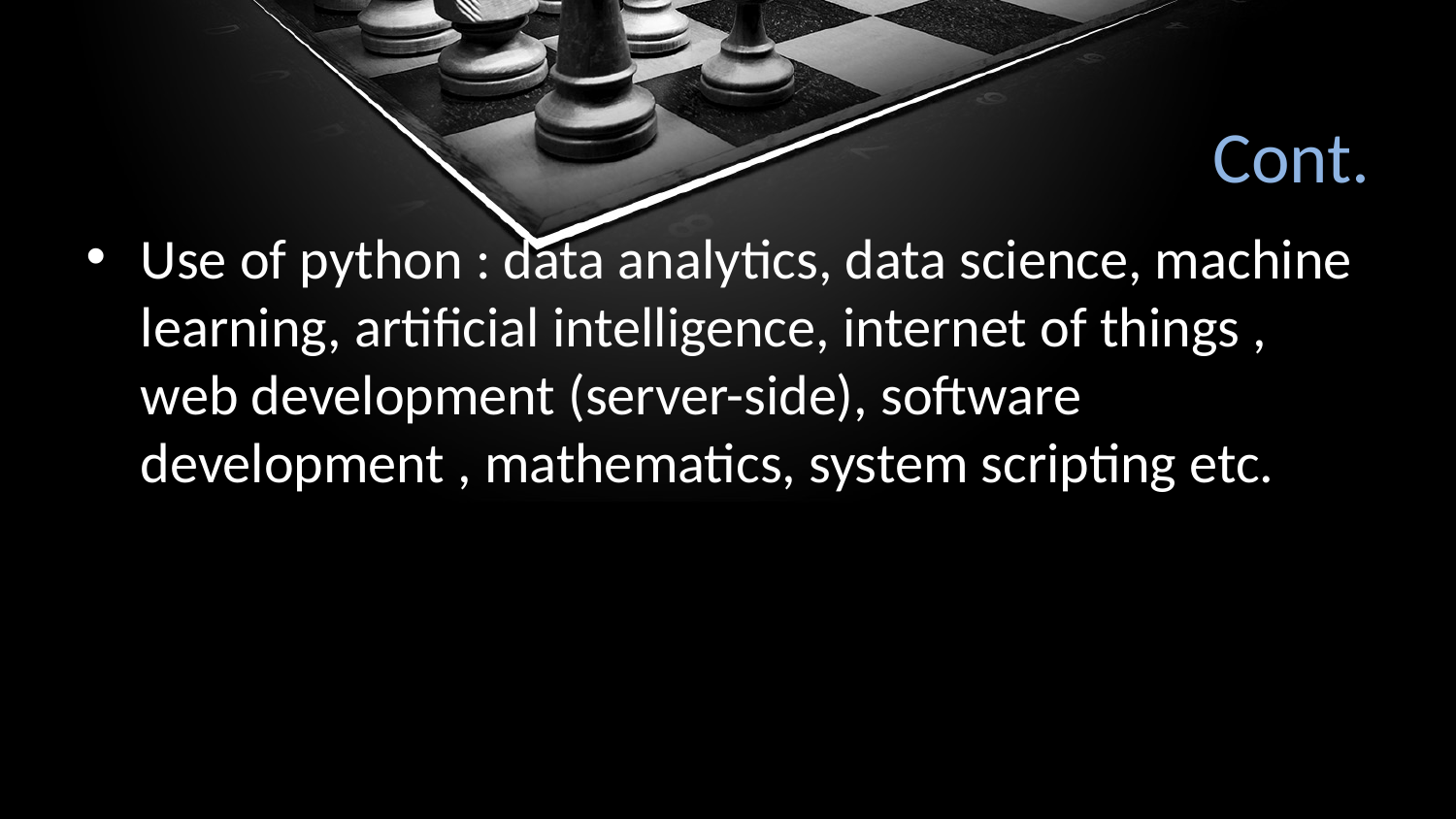

# Cont.
Use of python : data analytics, data science, machine learning, artificial intelligence, internet of things , web development (server-side), software development , mathematics, system scripting etc.